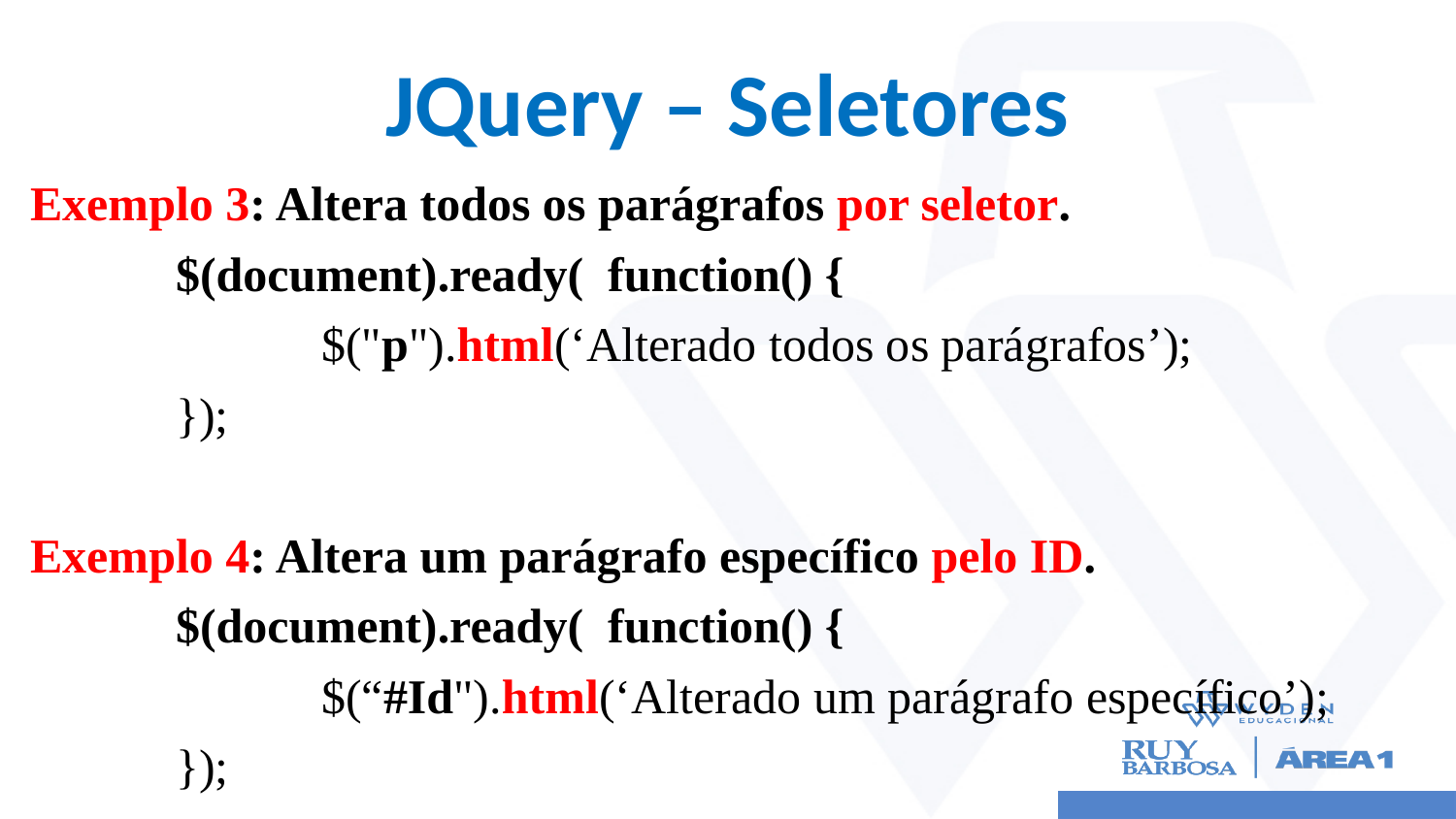

# JQuery – Seletores
Exemplo 3: Altera todos os parágrafos por seletor.
	$(document).ready(  function() {
		$("p").html(‘Alterado todos os parágrafos’);
	});

Exemplo 4: Altera um parágrafo específico pelo ID.
	$(document).ready(  function() {
		$(“#Id").html(‘Alterado um parágrafo específico’);
	});